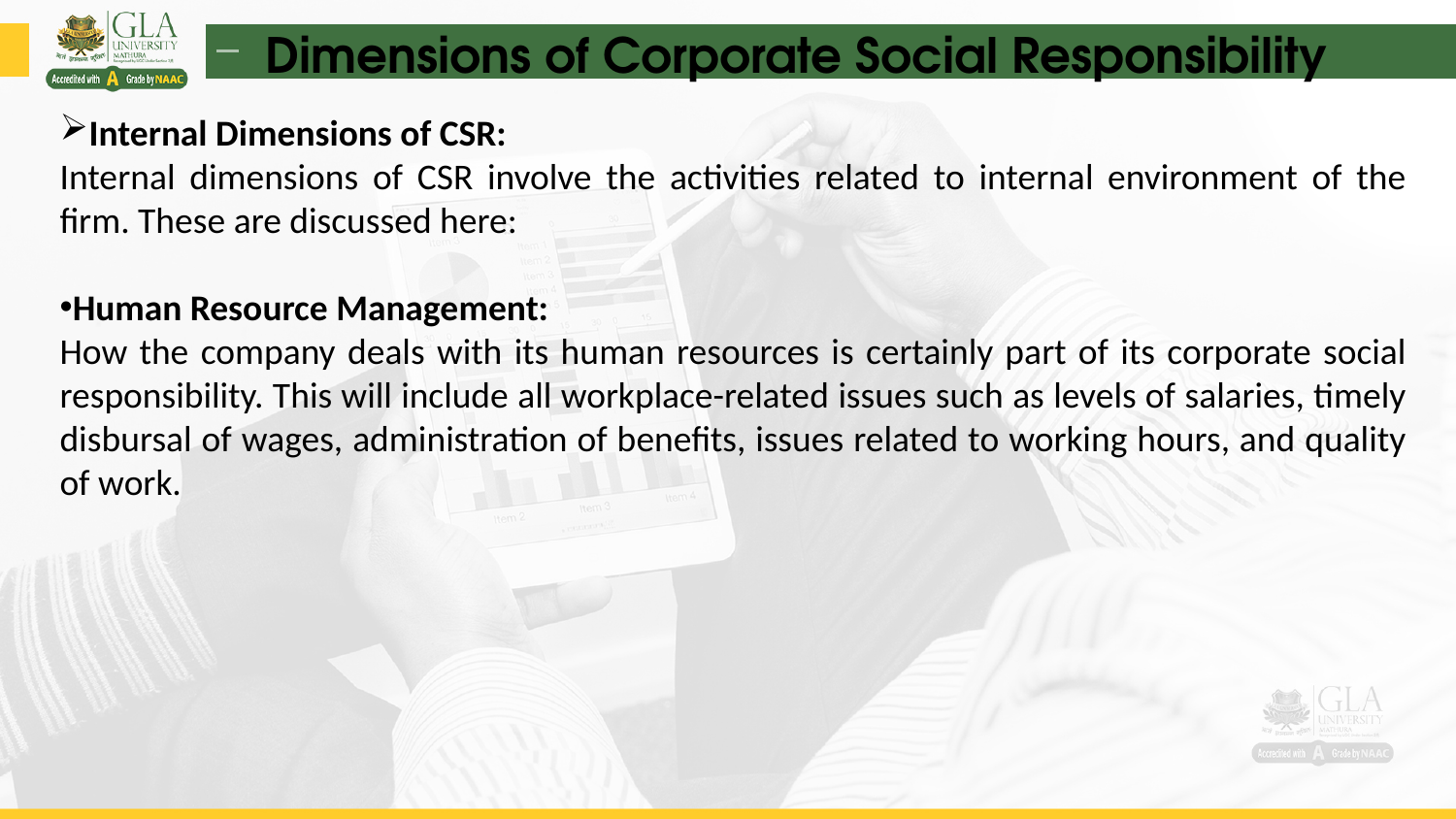

Dimensions of Corporate Social Responsibility
Internal Dimensions of CSR:
Internal dimensions of CSR involve the activities related to internal environment of the firm. These are discussed here:

Human Resource Management:
How the company deals with its human resources is certainly part of its corporate social responsibility. This will include all workplace-related issues such as levels of salaries, timely disbursal of wages, administration of benefits, issues related to working hours, and quality of work.